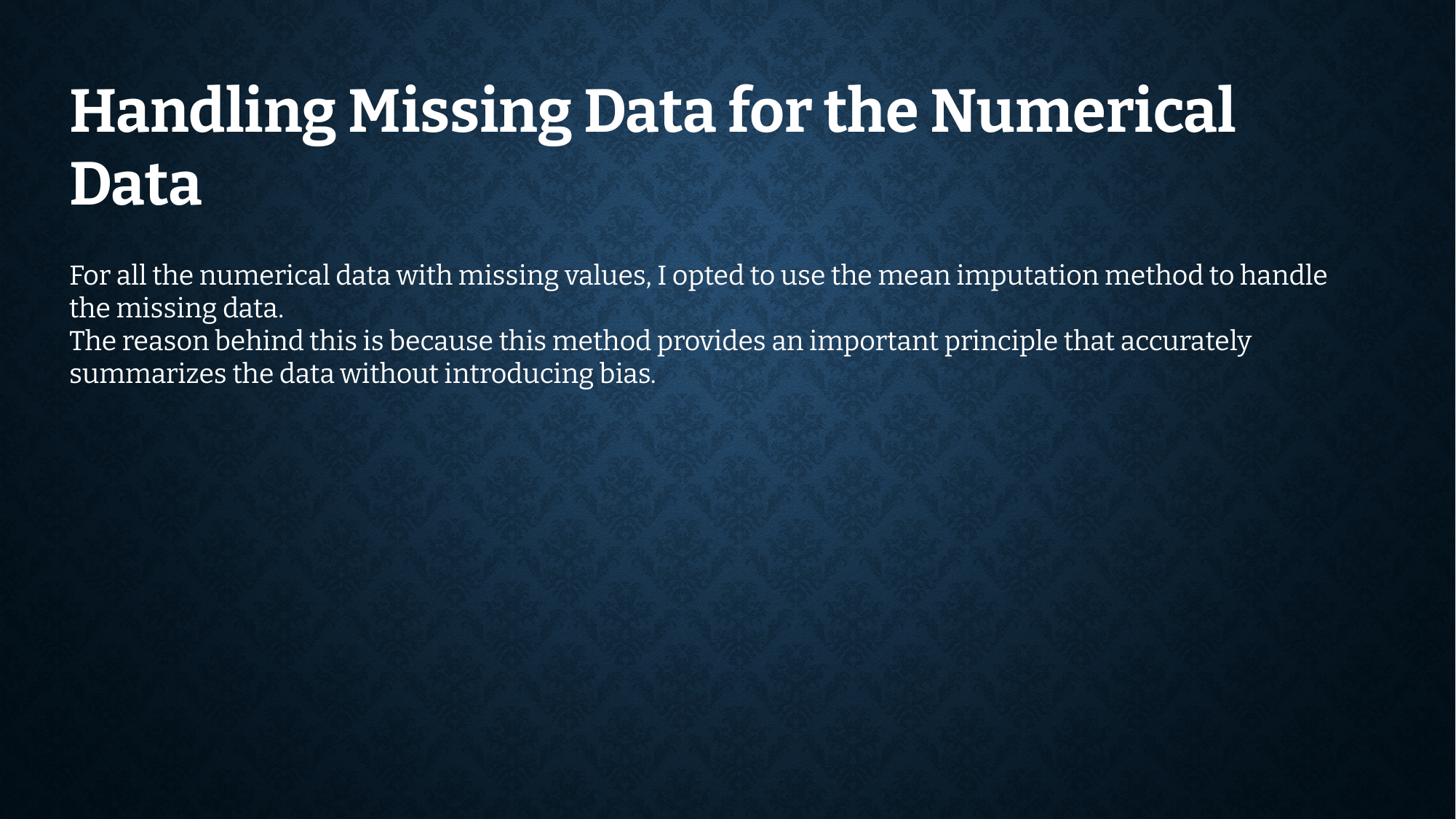

Handling Missing Data for the Numerical Data
For all the numerical data with missing values, I opted to use the mean imputation method to handle the missing data.
The reason behind this is because this method provides an important principle that accurately summarizes the data without introducing bias.